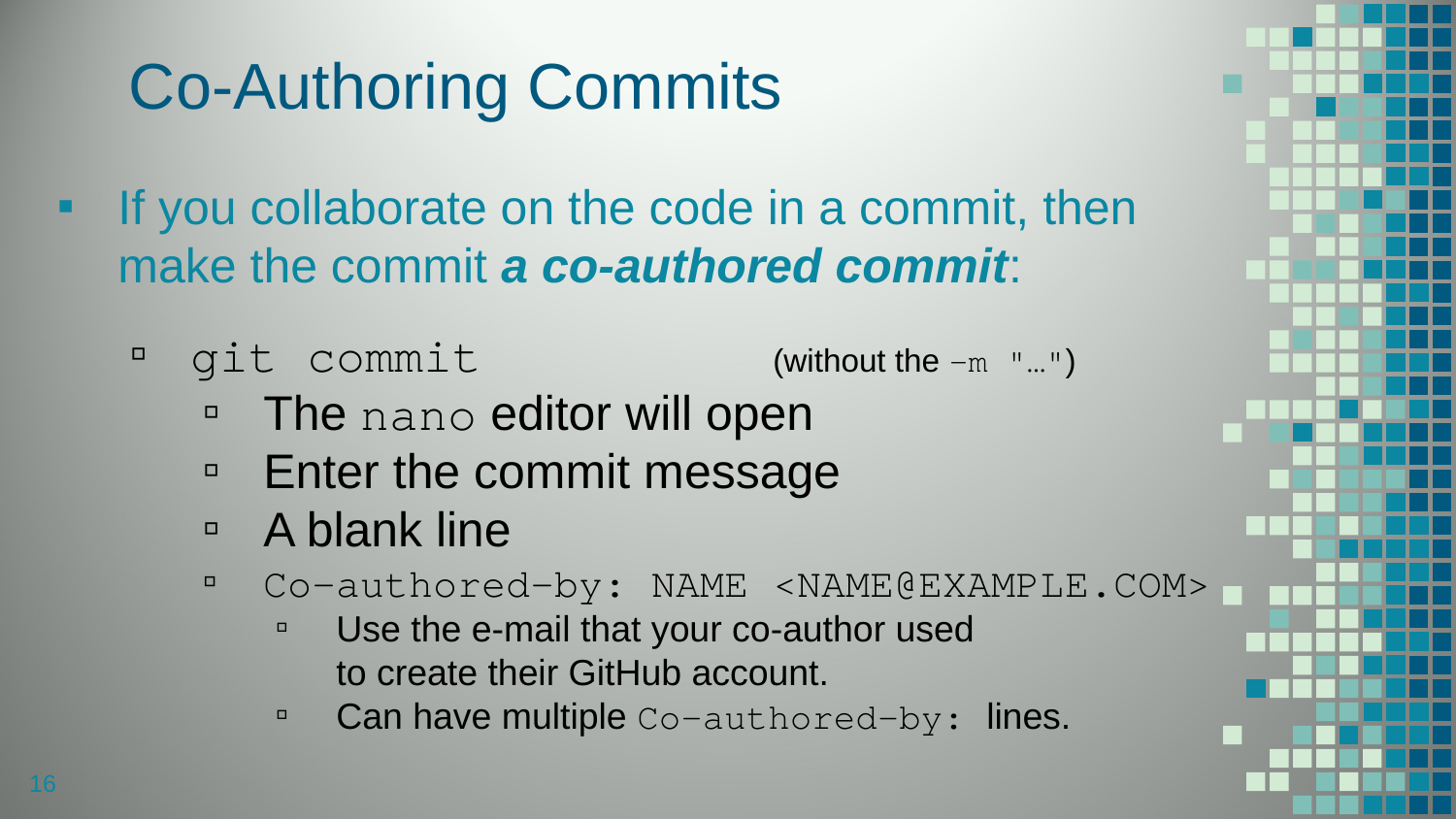

# Co-Authoring Commits
If you collaborate on the code in a commit, then make the commit a co-authored commit:

git commit		(without the -m "…")
The nano editor will open
Enter the commit message
A blank line
Co-authored-by: NAME <NAME@EXAMPLE.COM>
Use the e-mail that your co-author used
to create their GitHub account.
Can have multiple Co-authored-by: lines.
16